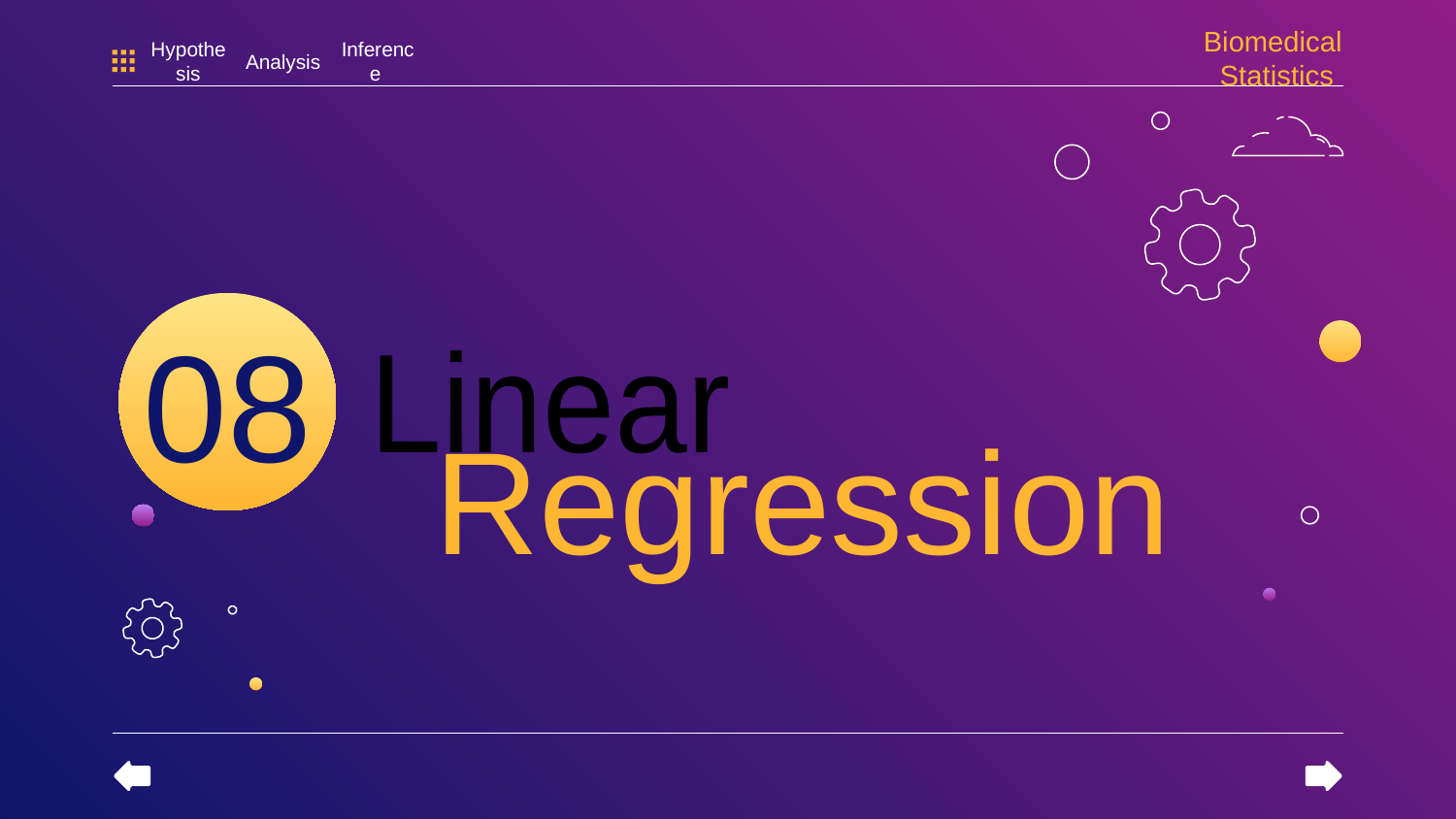

Biomedical Statistics
Hypothesis
Analysis
Inference

08
Linear
# Regression